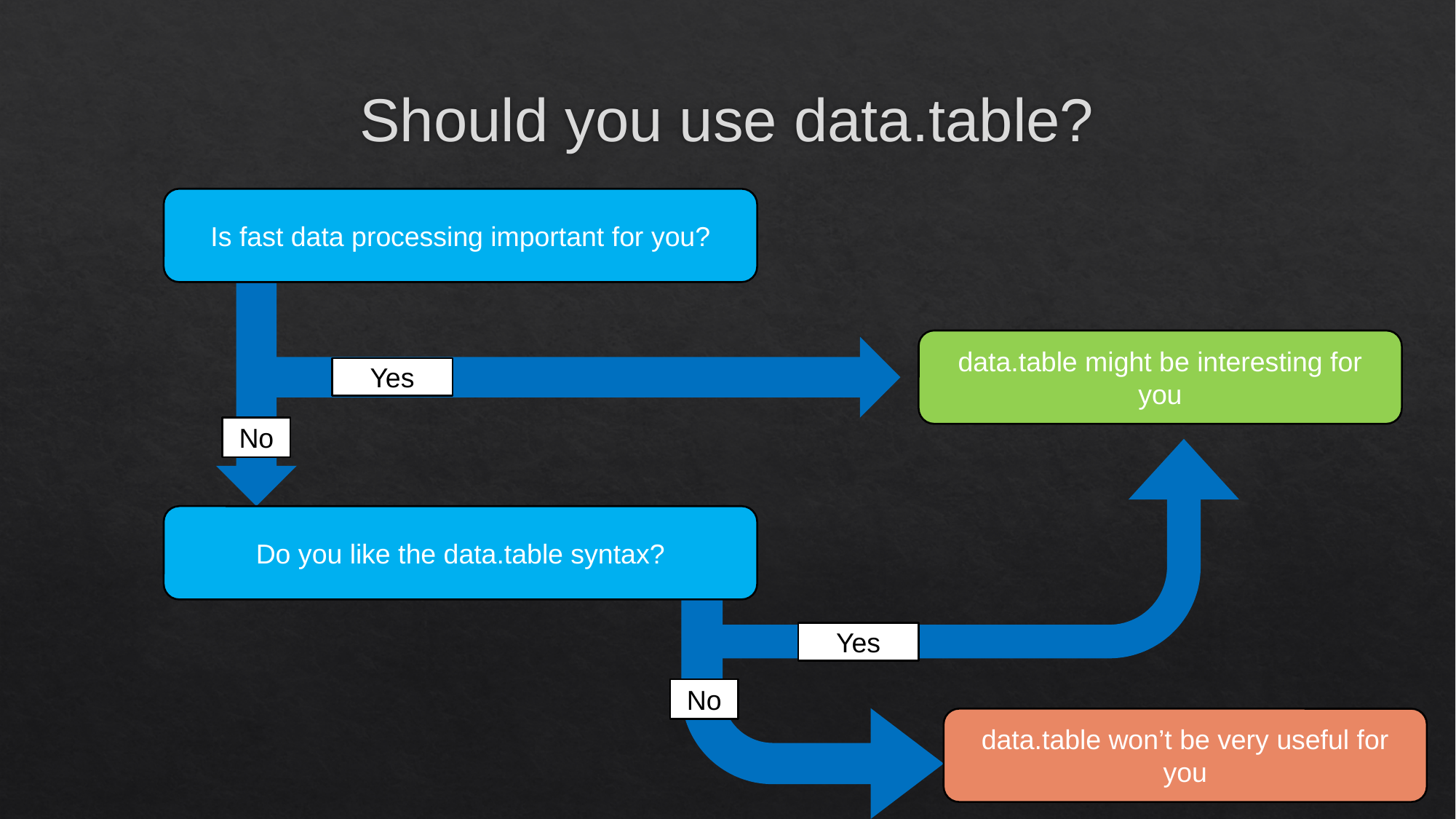

# Should you use data.table?

Is fast data processing important for you?

data.table might be interesting for you
Yes
No
Do you like the data.table syntax?

Yes
No
data.table won’t be very useful for you